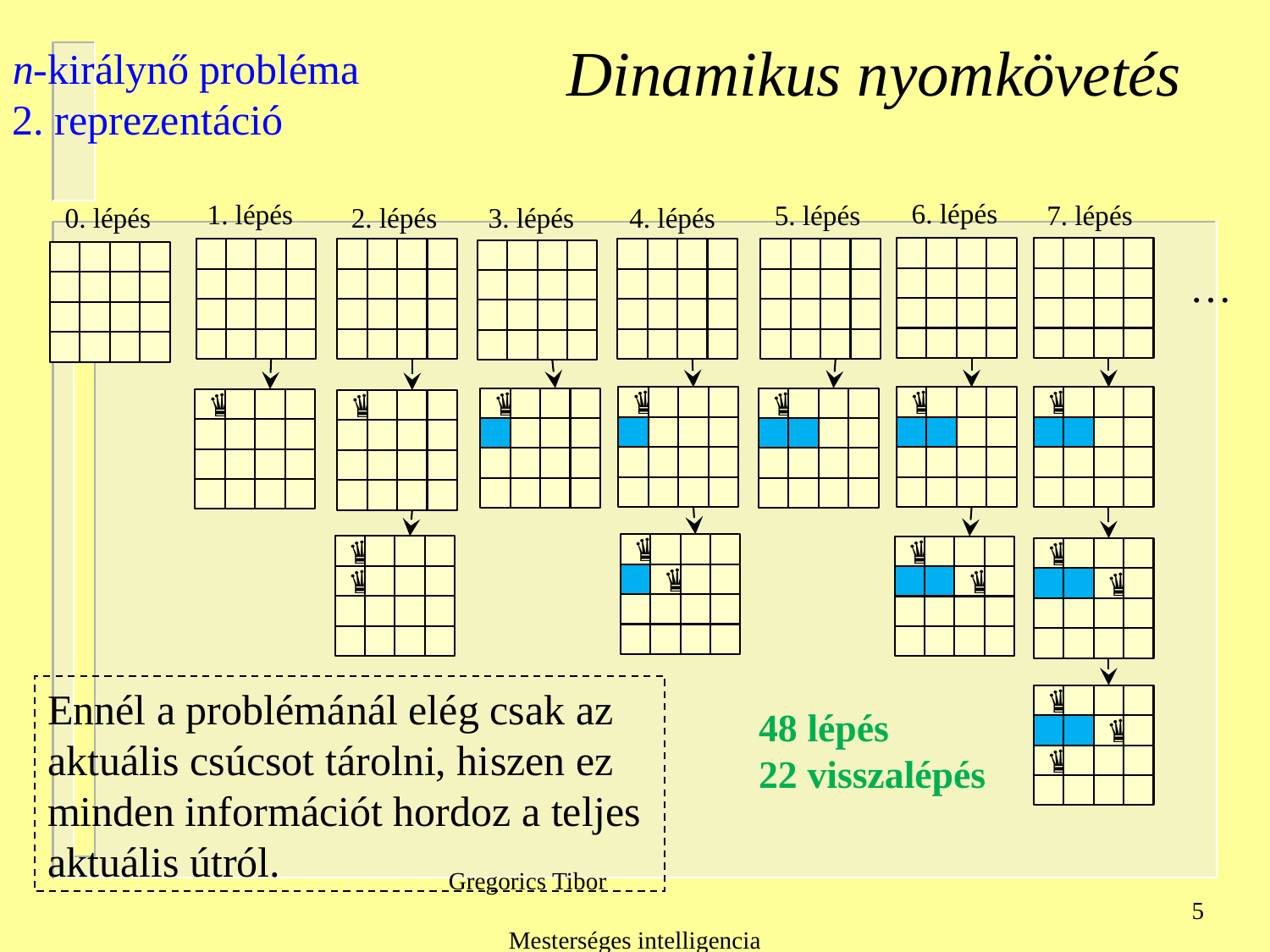

Dinamikus nyomkövetés
n-királynő probléma
2. reprezentáció
6. lépés
1. lépés
5. lépés
7. lépés
0. lépés
3. lépés
4. lépés
2. lépés

…

♛

♛

♛

♛

♛

♛

♛

♛

♛

♛

♛

♛

♛

♛

♛

Ennél a problémánál elég csak az aktuális csúcsot tárolni, hiszen ez minden információt hordoz a teljes aktuális útról.
♛

48 lépés
22 visszalépés

♛

♛

Gregorics Tibor                                                                                     Mesterséges intelligencia
5